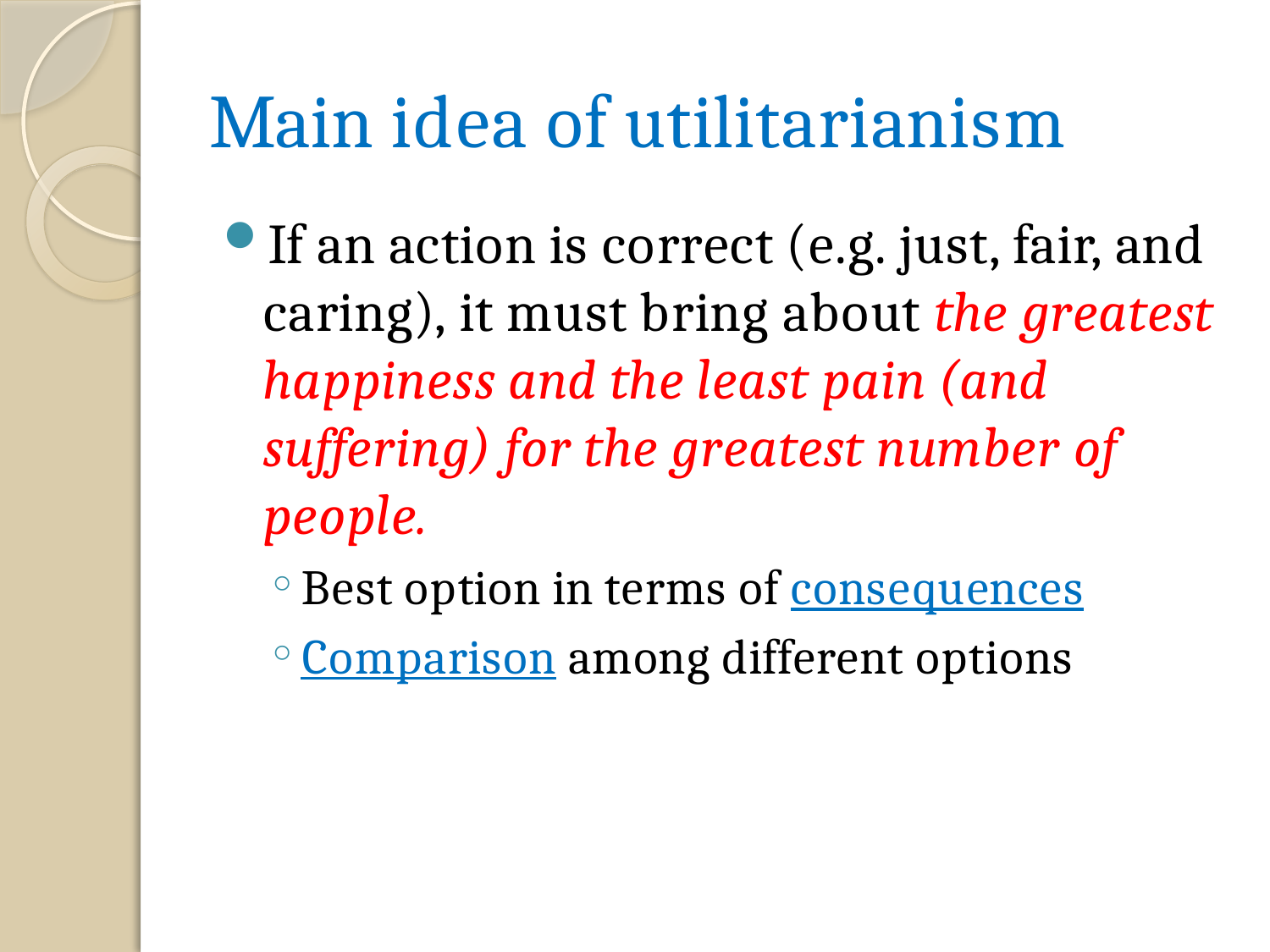

# Main idea of utilitarianism
If an action is correct (e.g. just, fair, and caring), it must bring about the greatest happiness and the least pain (and suffering) for the greatest number of people.
Best option in terms of consequences
Comparison among different options